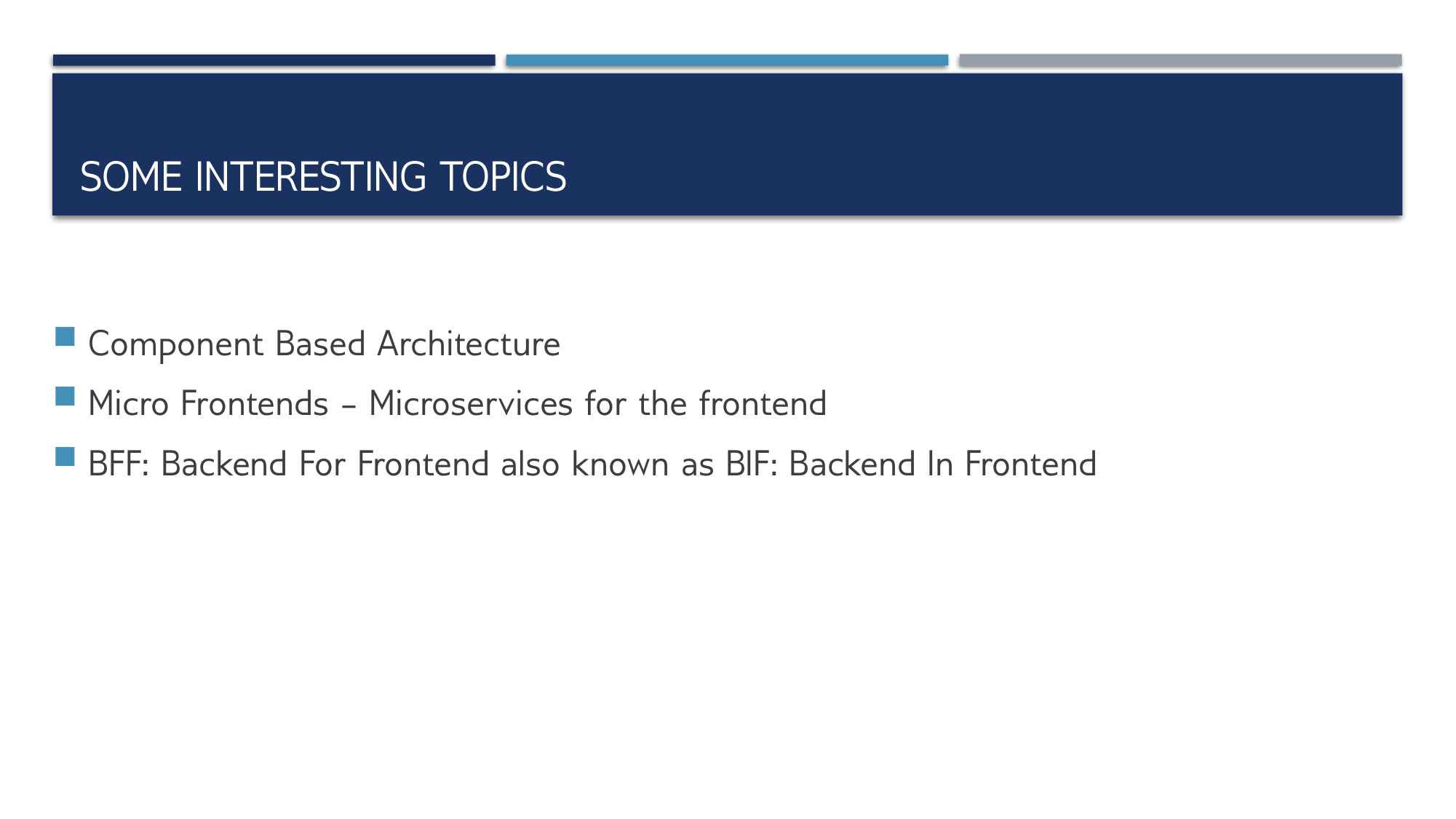

# Some interesting topics
Component Based Architecture
Micro Frontends – Microservices for the frontend
BFF: Backend For Frontend also known as BIF: Backend In Frontend